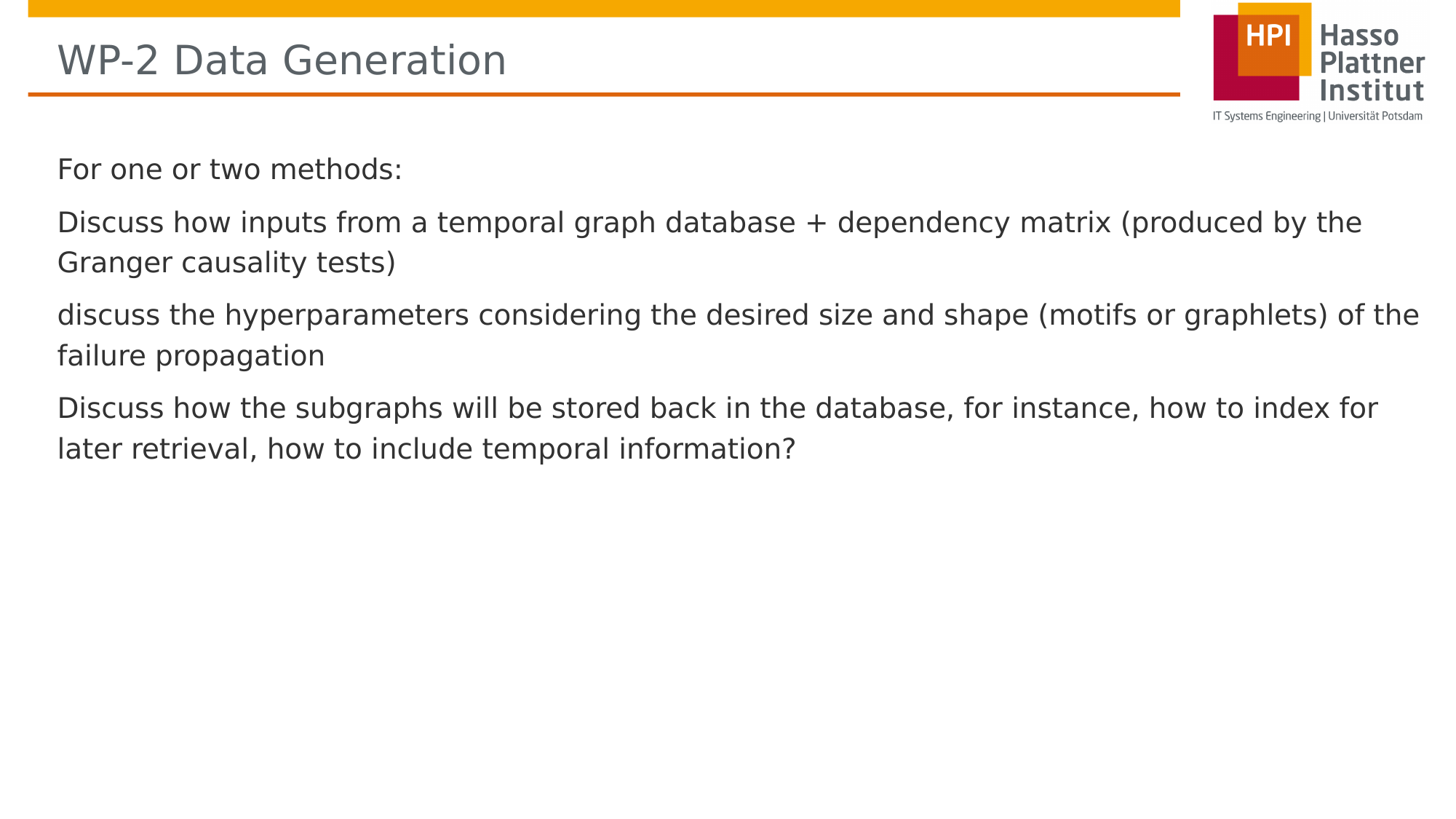

# WP-2 Data Generation
For one or two methods:
Discuss how inputs from a temporal graph database + dependency matrix (produced by the Granger causality tests)
discuss the hyperparameters considering the desired size and shape (motifs or graphlets) of the failure propagation
Discuss how the subgraphs will be stored back in the database, for instance, how to index for later retrieval, how to include temporal information?